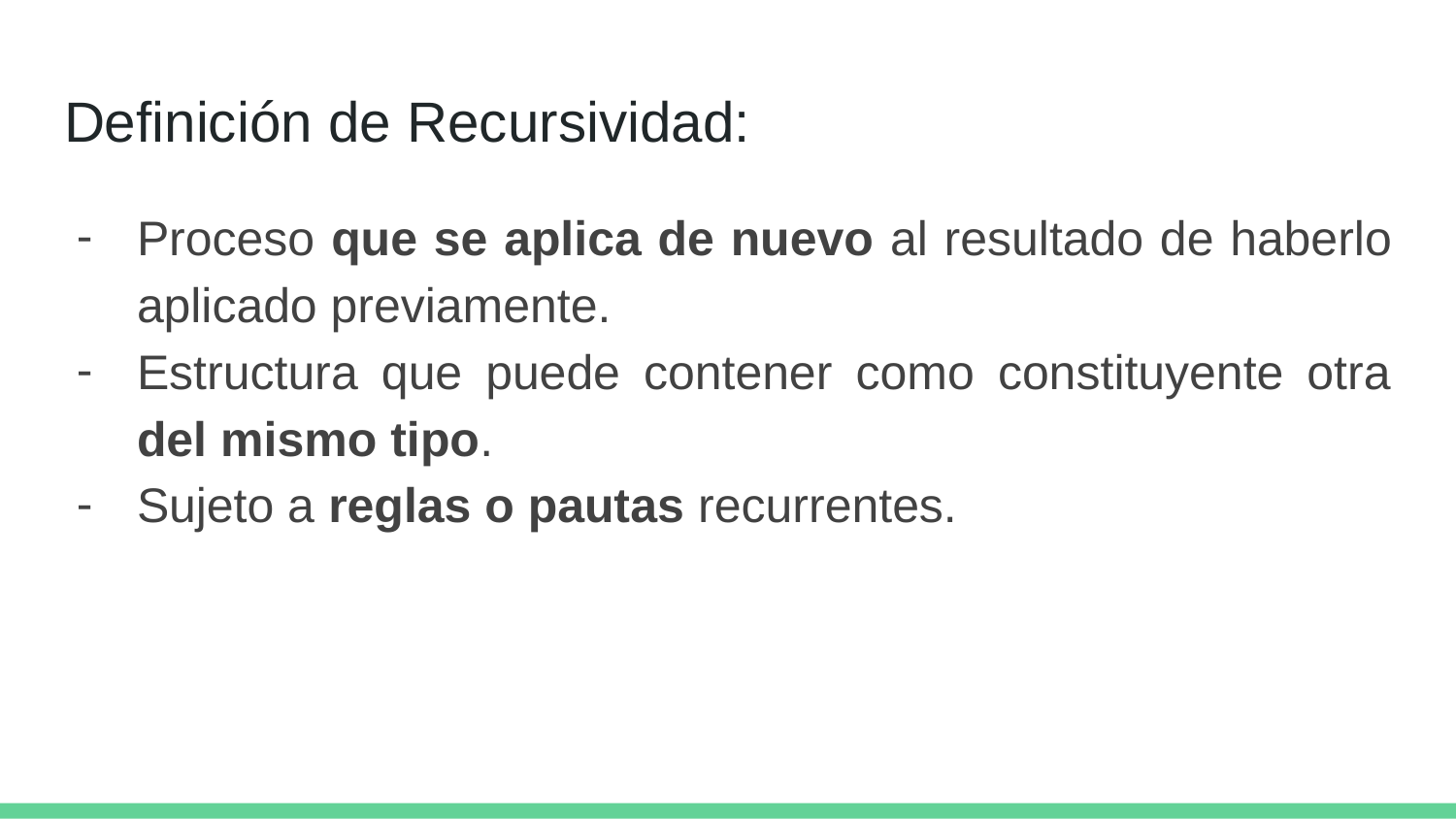

# Definición de Recursividad:

Proceso que se aplica de nuevo al resultado de haberlo aplicado previamente.
Estructura que puede contener como constituyente otra del mismo tipo.
Sujeto a reglas o pautas recurrentes.